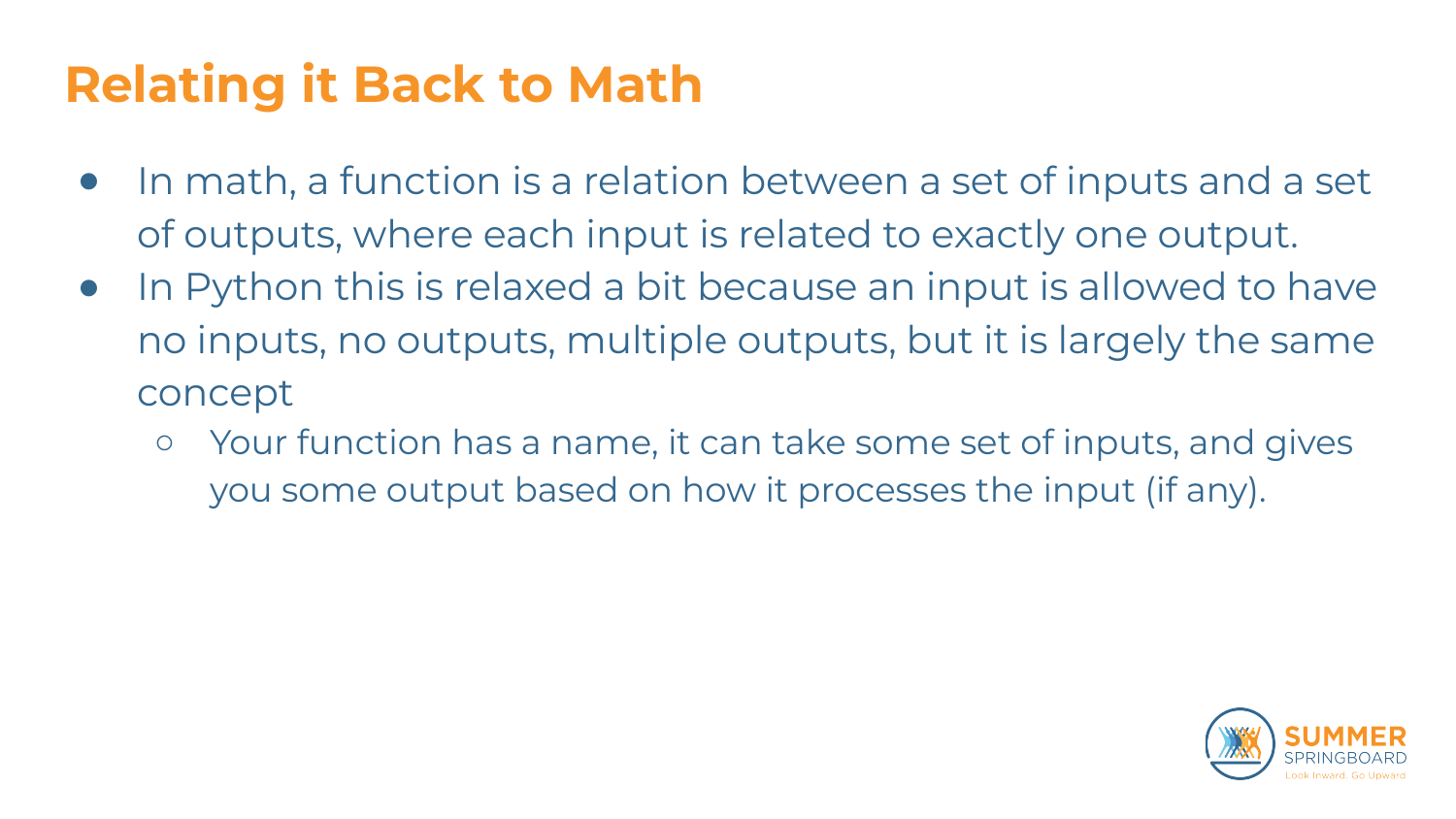

# Relating it Back to Math
In math, a function is a relation between a set of inputs and a set of outputs, where each input is related to exactly one output.
In Python this is relaxed a bit because an input is allowed to have no inputs, no outputs, multiple outputs, but it is largely the same concept
Your function has a name, it can take some set of inputs, and gives you some output based on how it processes the input (if any).